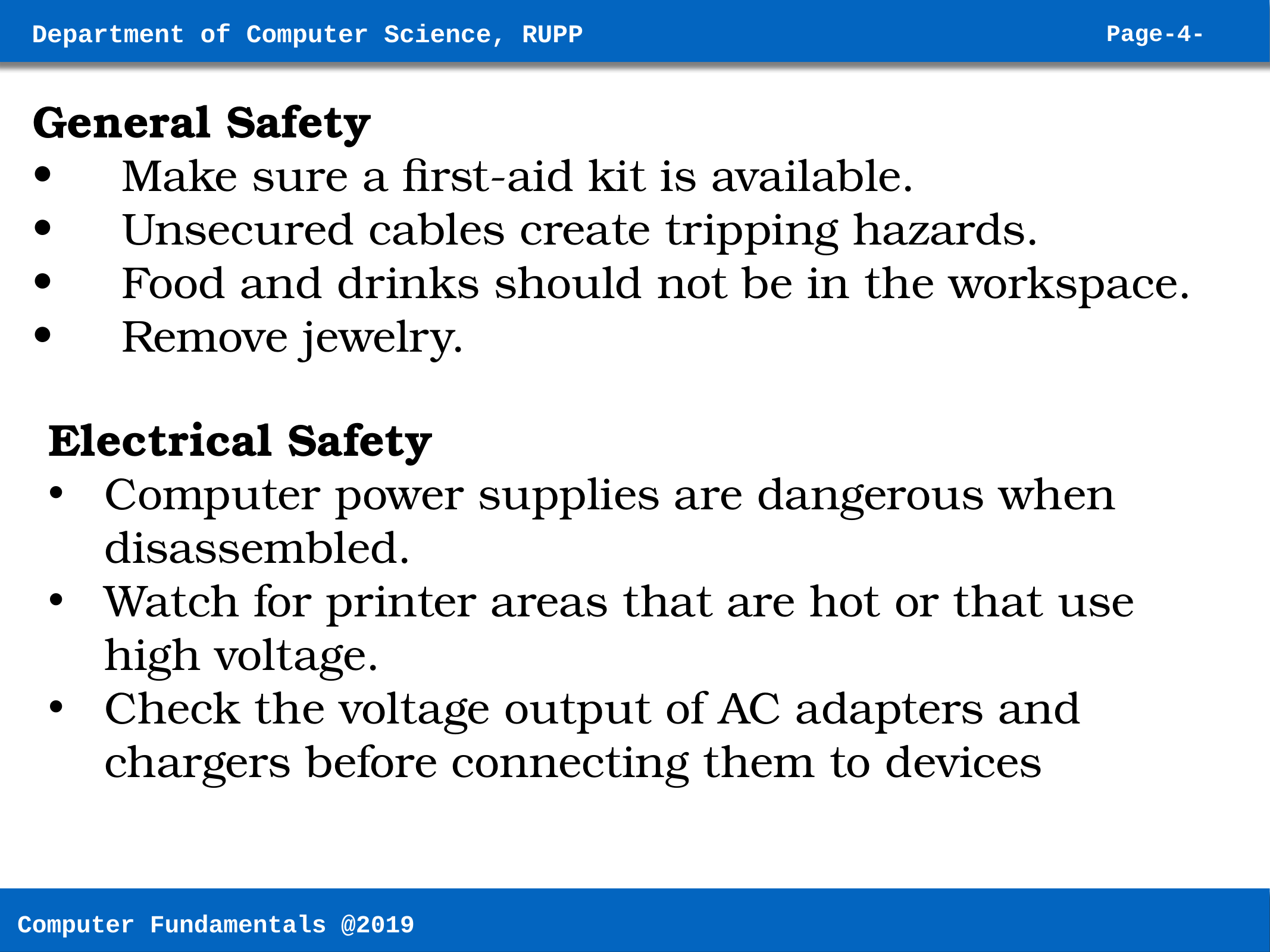

General Safety
•	Make sure a first-aid kit is available.
•	Unsecured cables create tripping hazards.
•	Food and drinks should not be in the workspace.
•	Remove jewelry.
Electrical Safety
Computer power supplies are dangerous when disassembled.
Watch for printer areas that are hot or that use high voltage.
Check the voltage output of AC adapters and chargers before connecting them to devices